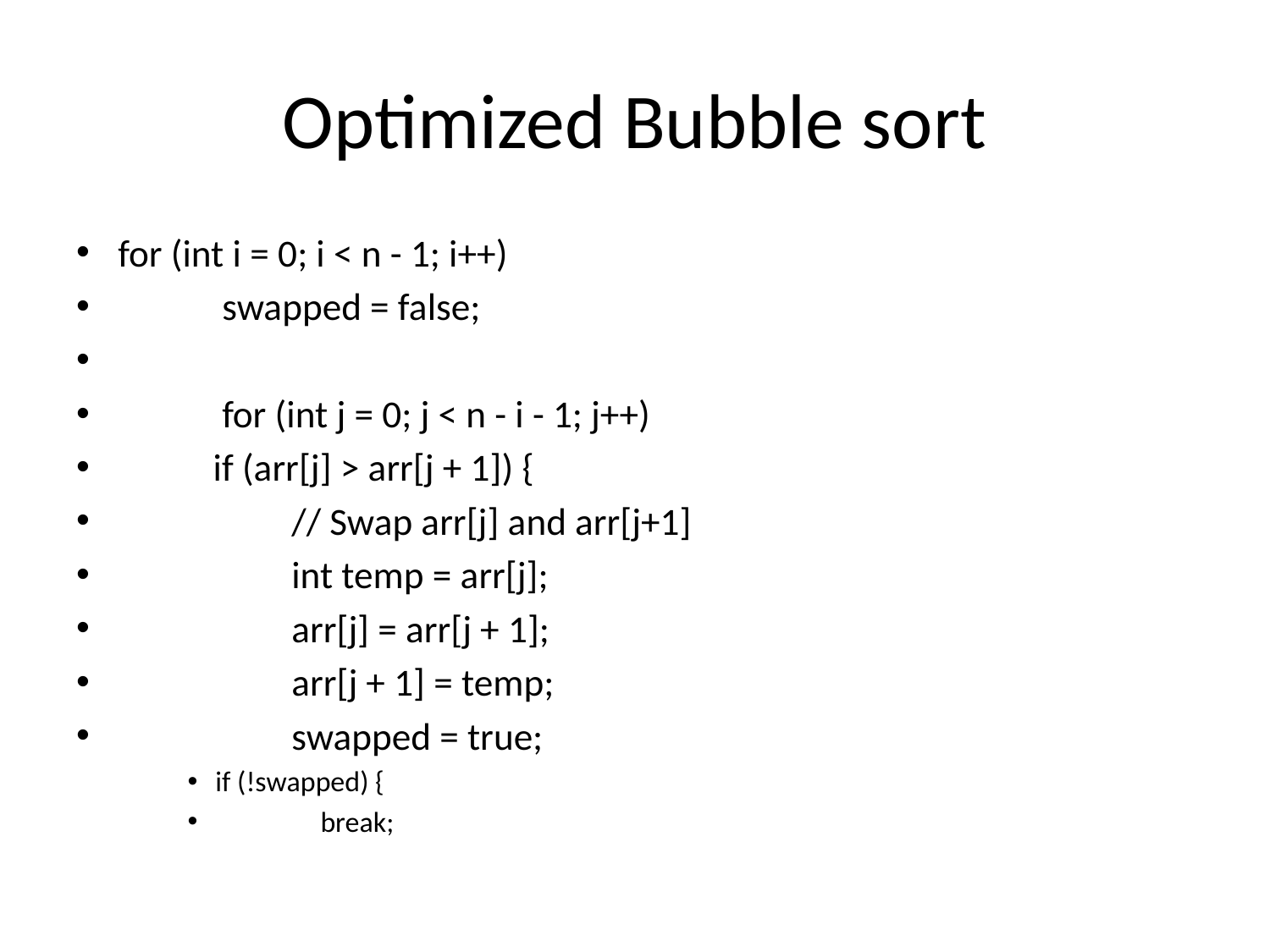

# Optimized Bubble sort
for (int i = 0; i < n - 1; i++)
            swapped = false;

            for (int j = 0; j < n - i - 1; j++)
		 if (arr[j] > arr[j + 1]) {
                    // Swap arr[j] and arr[j+1]
                    int temp = arr[j];
                    arr[j] = arr[j + 1];
                    arr[j + 1] = temp;
                    swapped = true;
if (!swapped) {
                break;